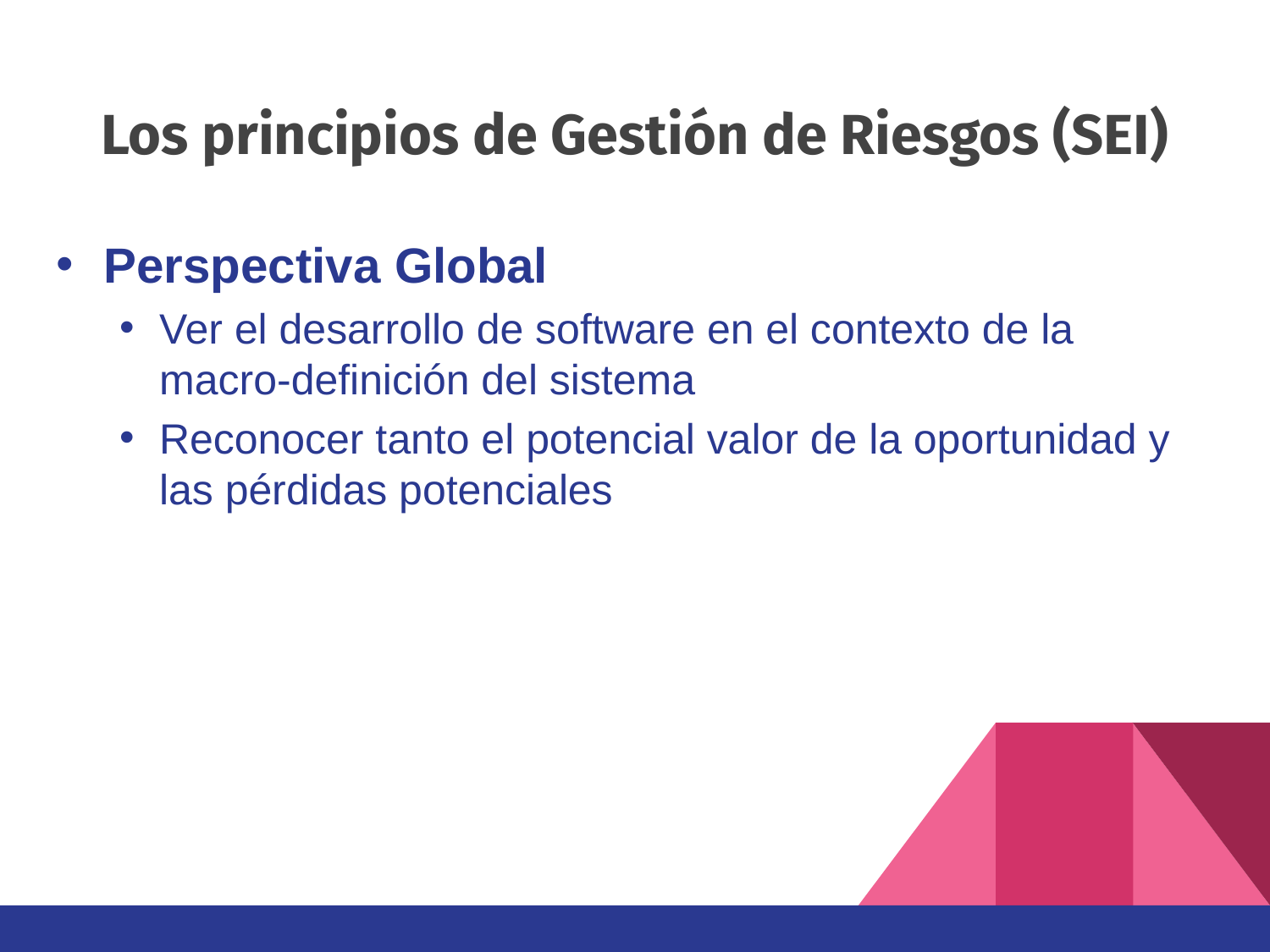

# Los principios de Gestión de Riesgos (SEI)
Perspectiva Global
Ver el desarrollo de software en el contexto de la macro-definición del sistema
Reconocer tanto el potencial valor de la oportunidad y las pérdidas potenciales